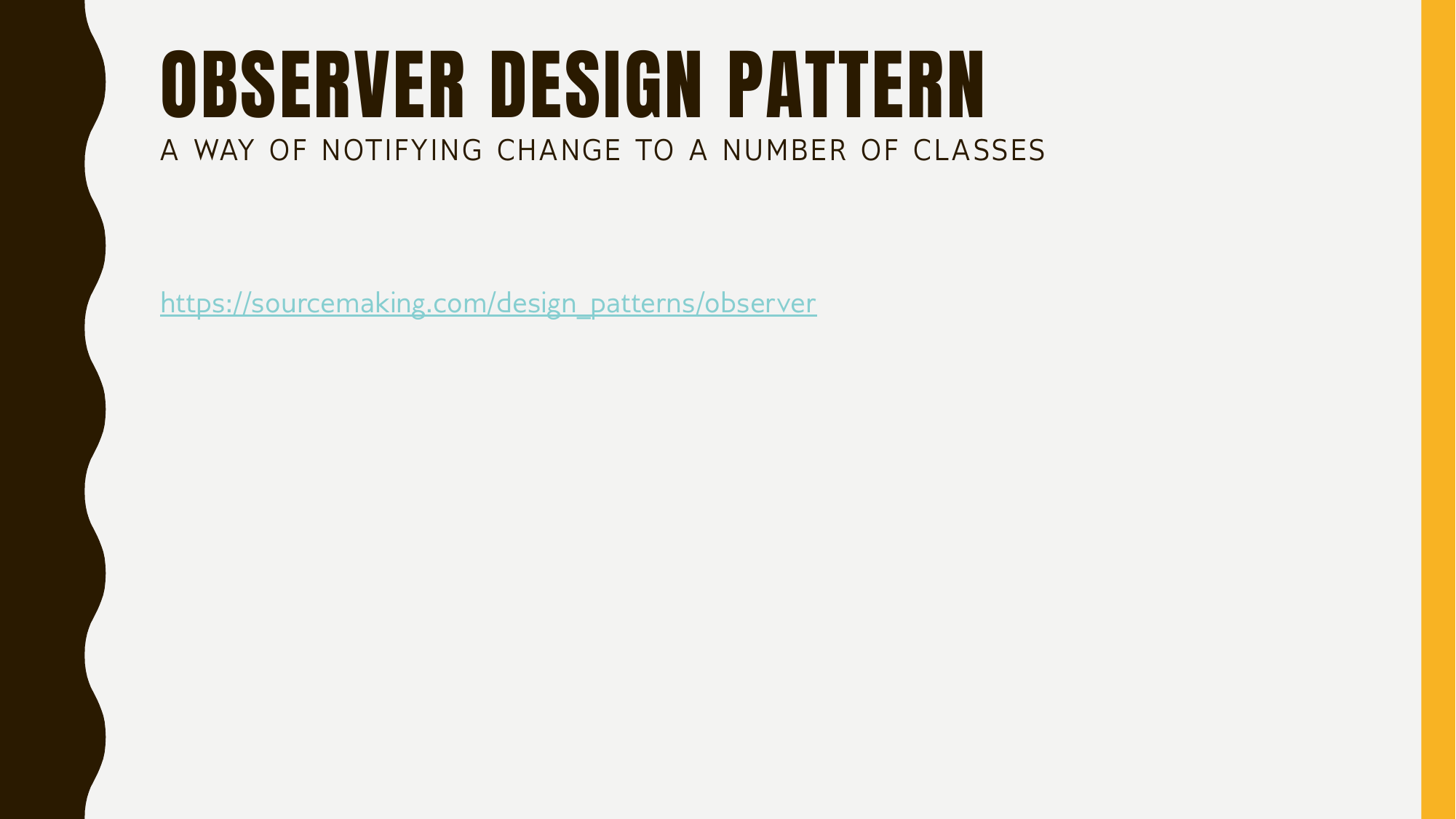

# Observer Design Pattern A way of notifying change to a number of classes
https://sourcemaking.com/design_patterns/observer